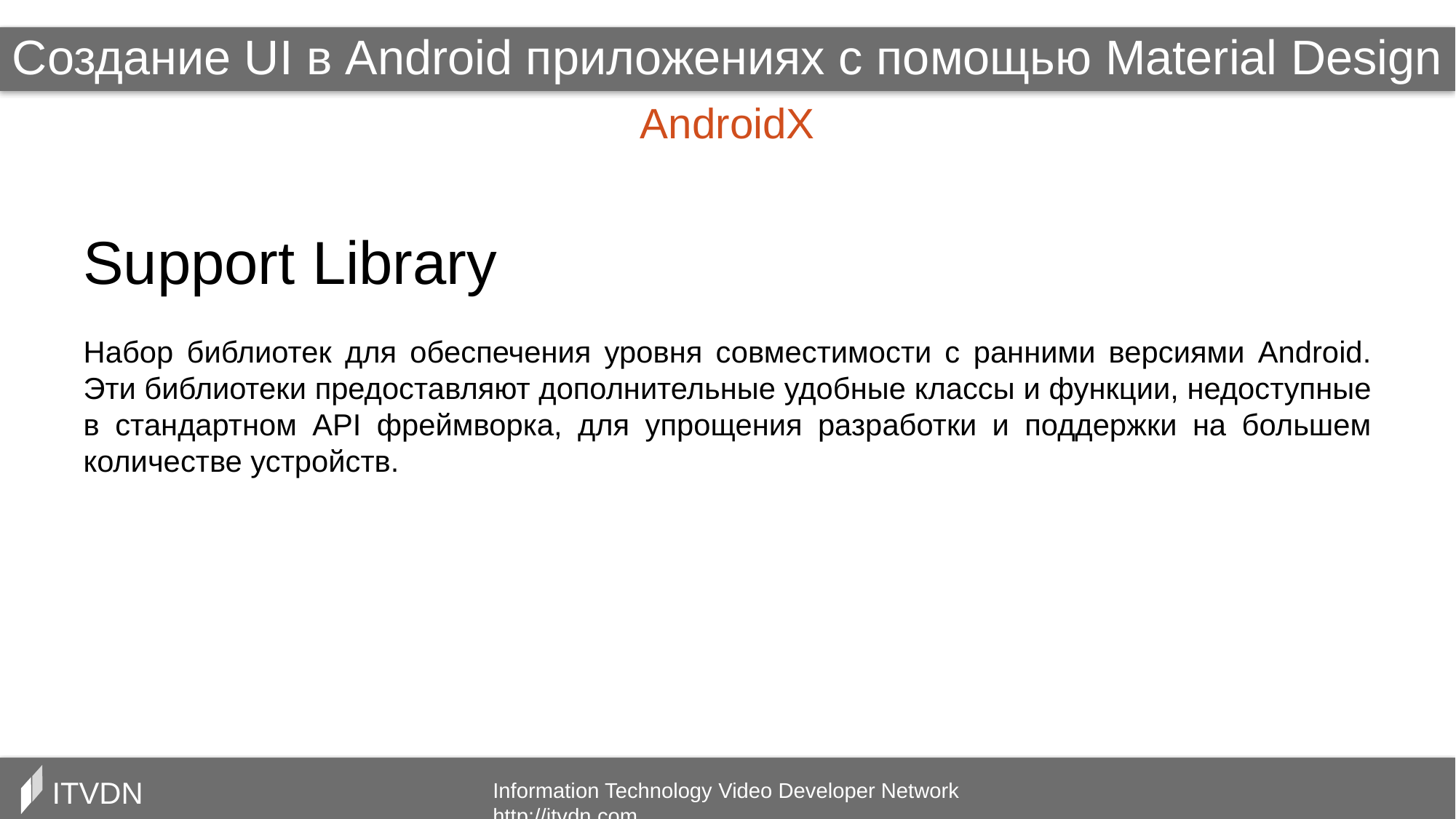

Создание UI в Android приложениях с помощью Material Design

AndroidX

Support Library

Набор библиотек для обеспечения уровня совместимости с ранними версиями Android. Эти библиотеки предоставляют дополнительные удобные классы и функции, недоступные в стандартном API фреймворка, для упрощения разработки и поддержки на большем количестве устройств.

ITVDN
Information Technology Video Developer Network                                                       http://itvdn.com